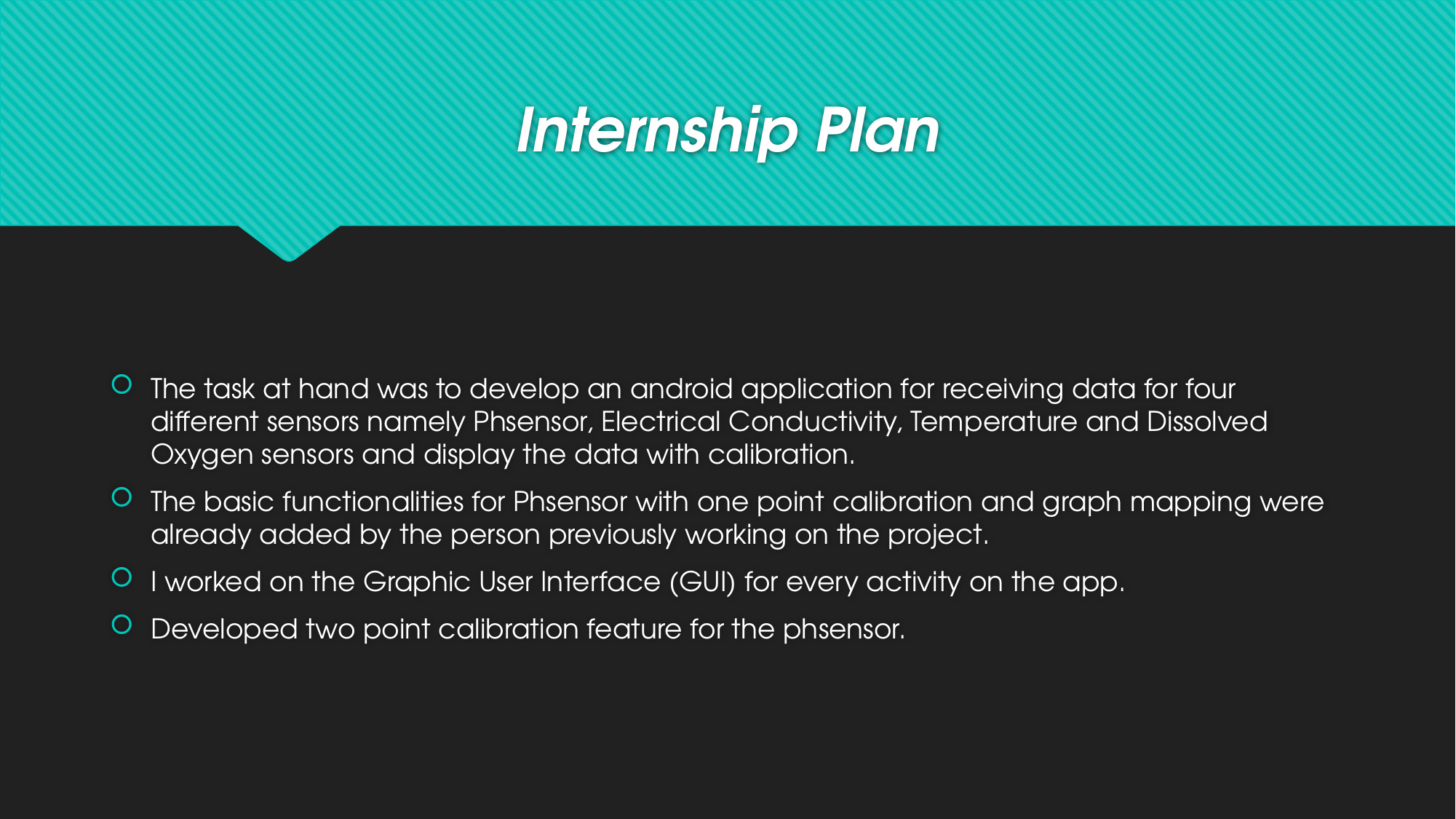

# Internship Plan

The task at hand was to develop an android application for receiving data for four different sensors namely Phsensor, Electrical Conductivity, Temperature and Dissolved Oxygen sensors and display the data with calibration.
The basic functionalities for Phsensor with one point calibration and graph mapping were already added by the person previously working on the project.
I worked on the Graphic User Interface (GUI) for every activity on the app.
Developed two point calibration feature for the phsensor.